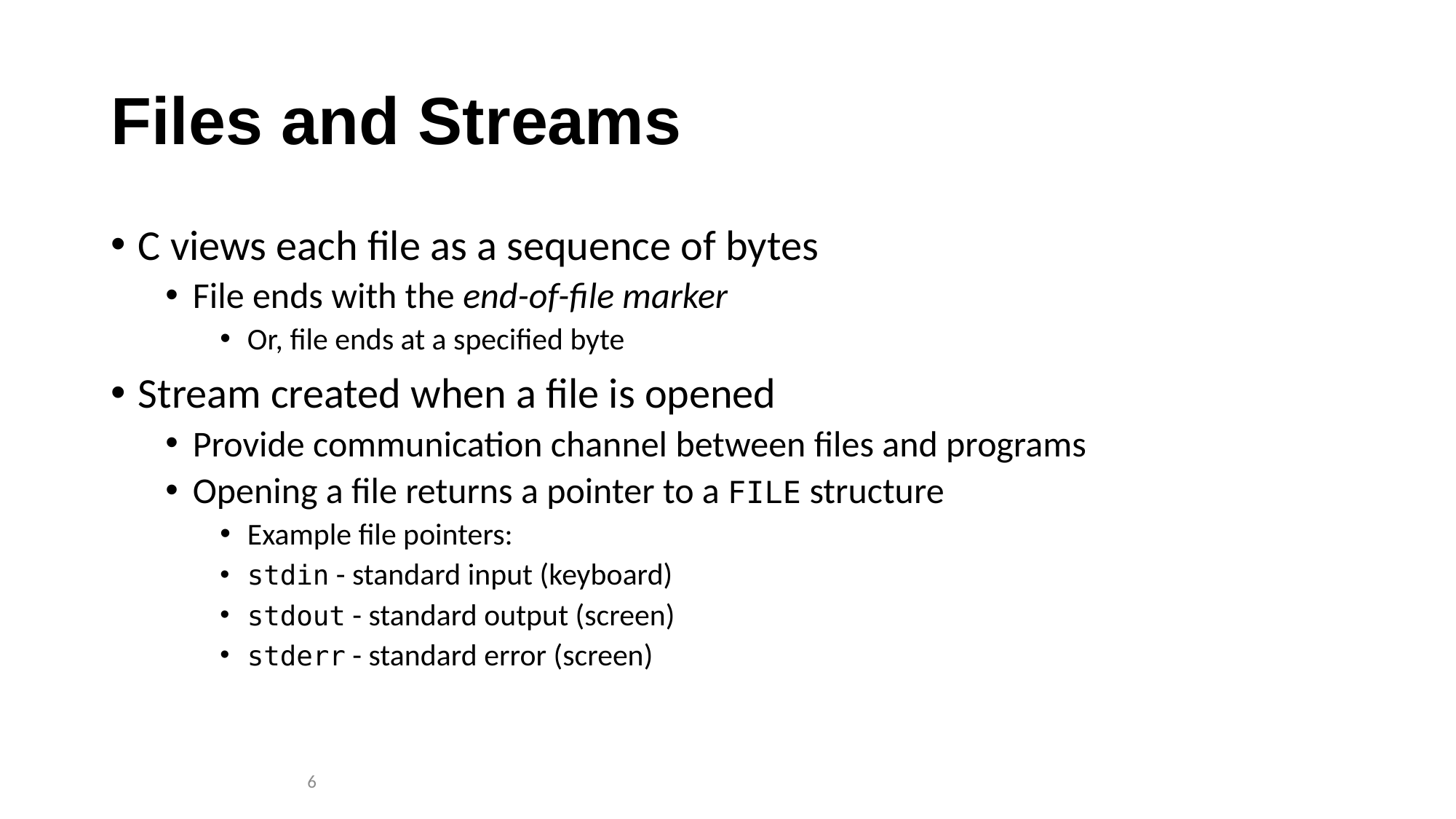

# Files and Streams
C views each file as a sequence of bytes
File ends with the end-of-file marker
Or, file ends at a specified byte
Stream created when a file is opened
Provide communication channel between files and programs
Opening a file returns a pointer to a FILE structure
Example file pointers:
stdin - standard input (keyboard)
stdout - standard output (screen)
stderr - standard error (screen)

6